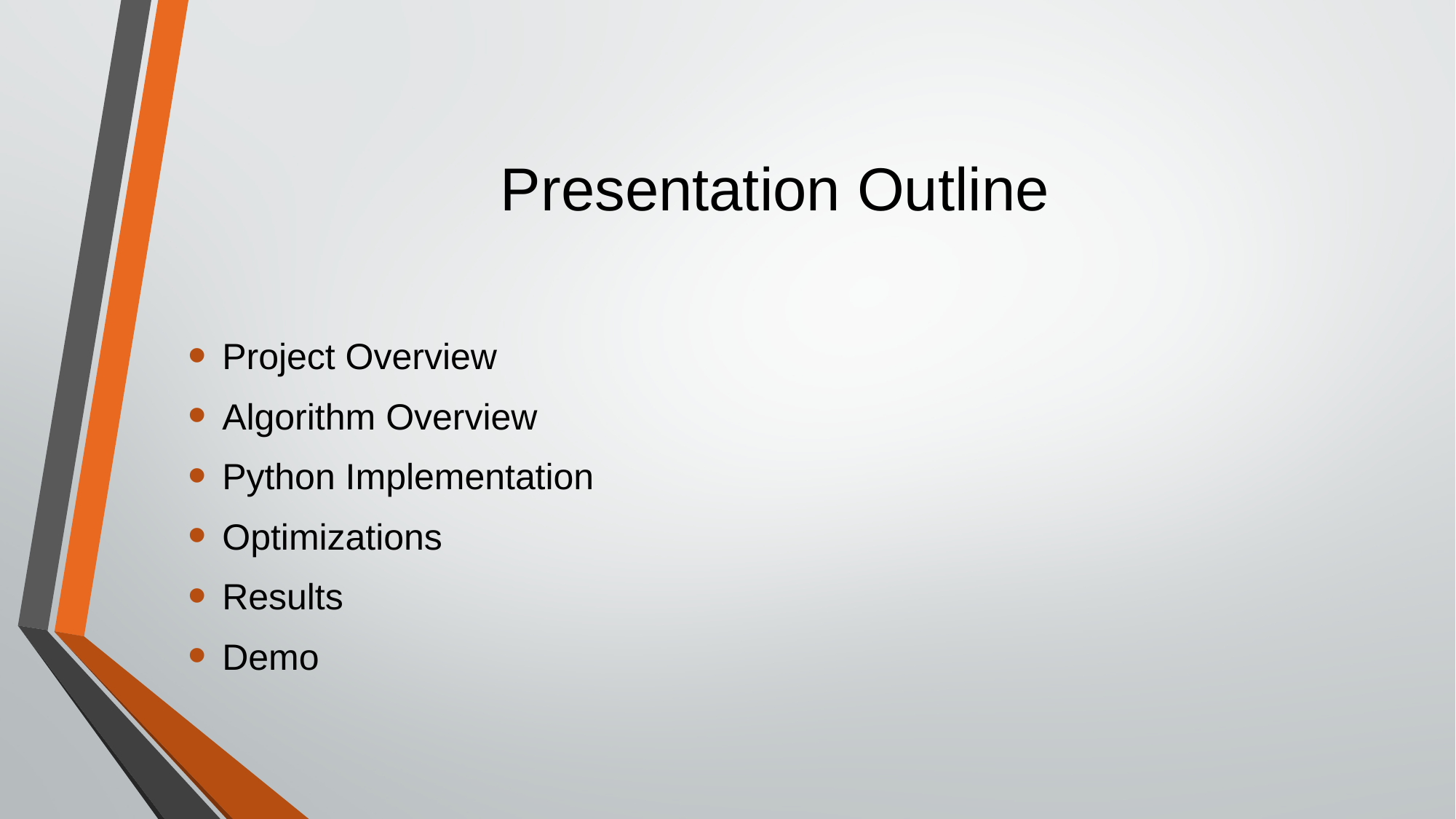

# Presentation Outline
Project Overview
Algorithm Overview
Python Implementation
Optimizations
Results
Demo